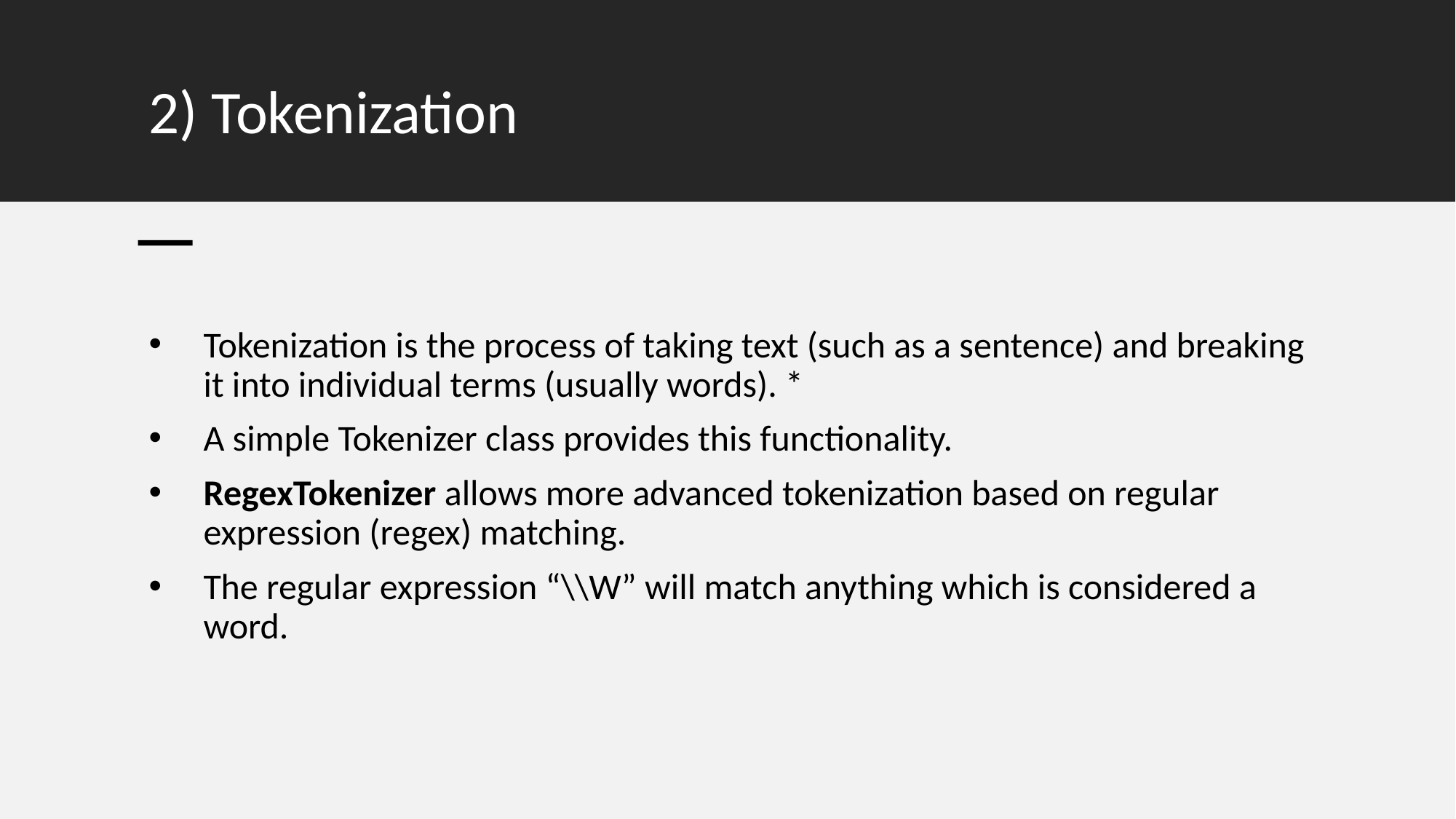

# 2) Tokenization

Tokenization is the process of taking text (such as a sentence) and breaking it into individual terms (usually words). *
A simple Tokenizer class provides this functionality.
RegexTokenizer allows more advanced tokenization based on regular expression (regex) matching.
The regular expression “\\W” will match anything which is considered a word.